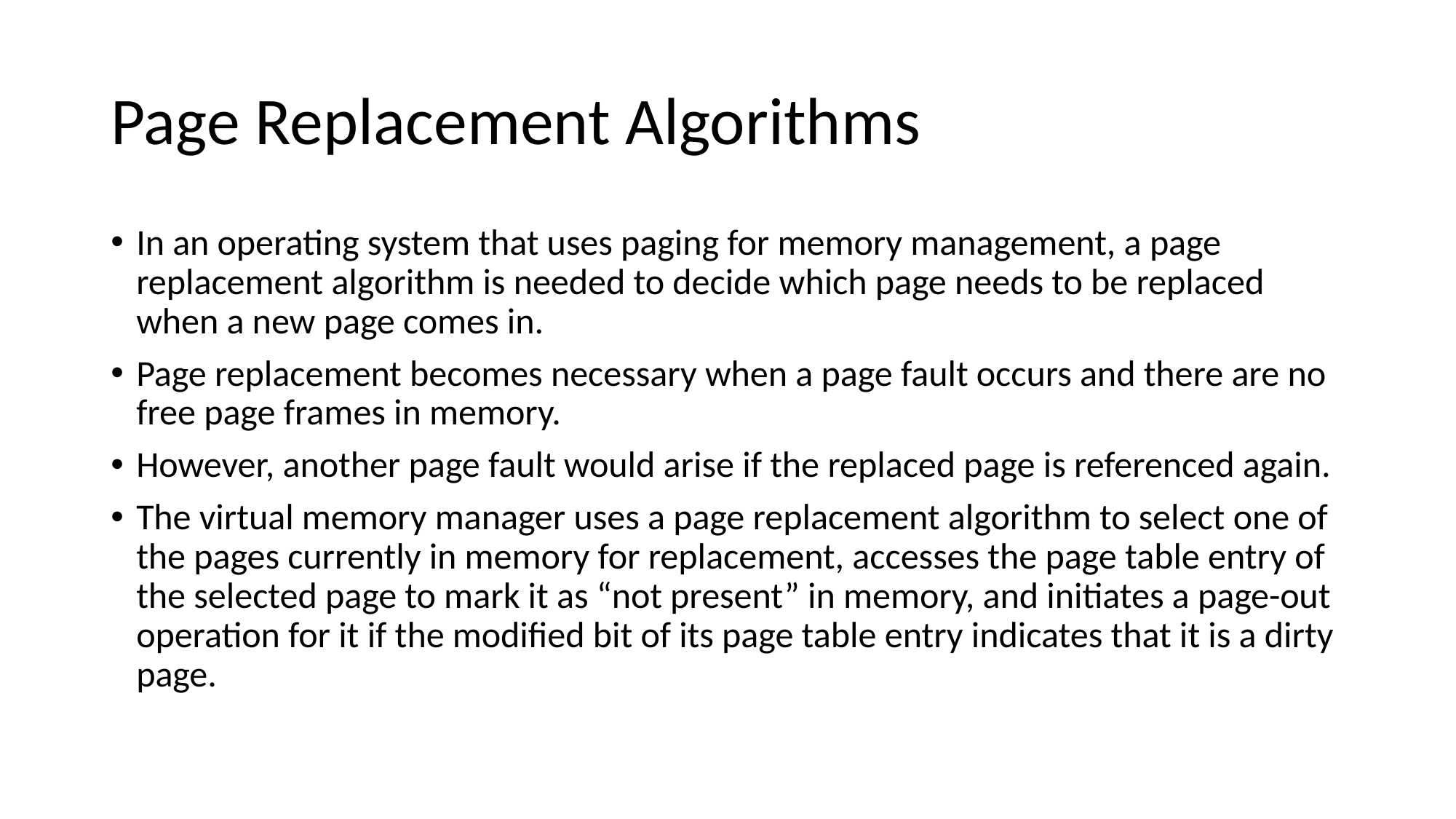

# Page Replacement Algorithms
In an operating system that uses paging for memory management, a page replacement algorithm is needed to decide which page needs to be replaced when a new page comes in.
Page replacement becomes necessary when a page fault occurs and there are no free page frames in memory.
However, another page fault would arise if the replaced page is referenced again.
The virtual memory manager uses a page replacement algorithm to select one of the pages currently in memory for replacement, accesses the page table entry of the selected page to mark it as “not present” in memory, and initiates a page-out operation for it if the modified bit of its page table entry indicates that it is a dirty page.